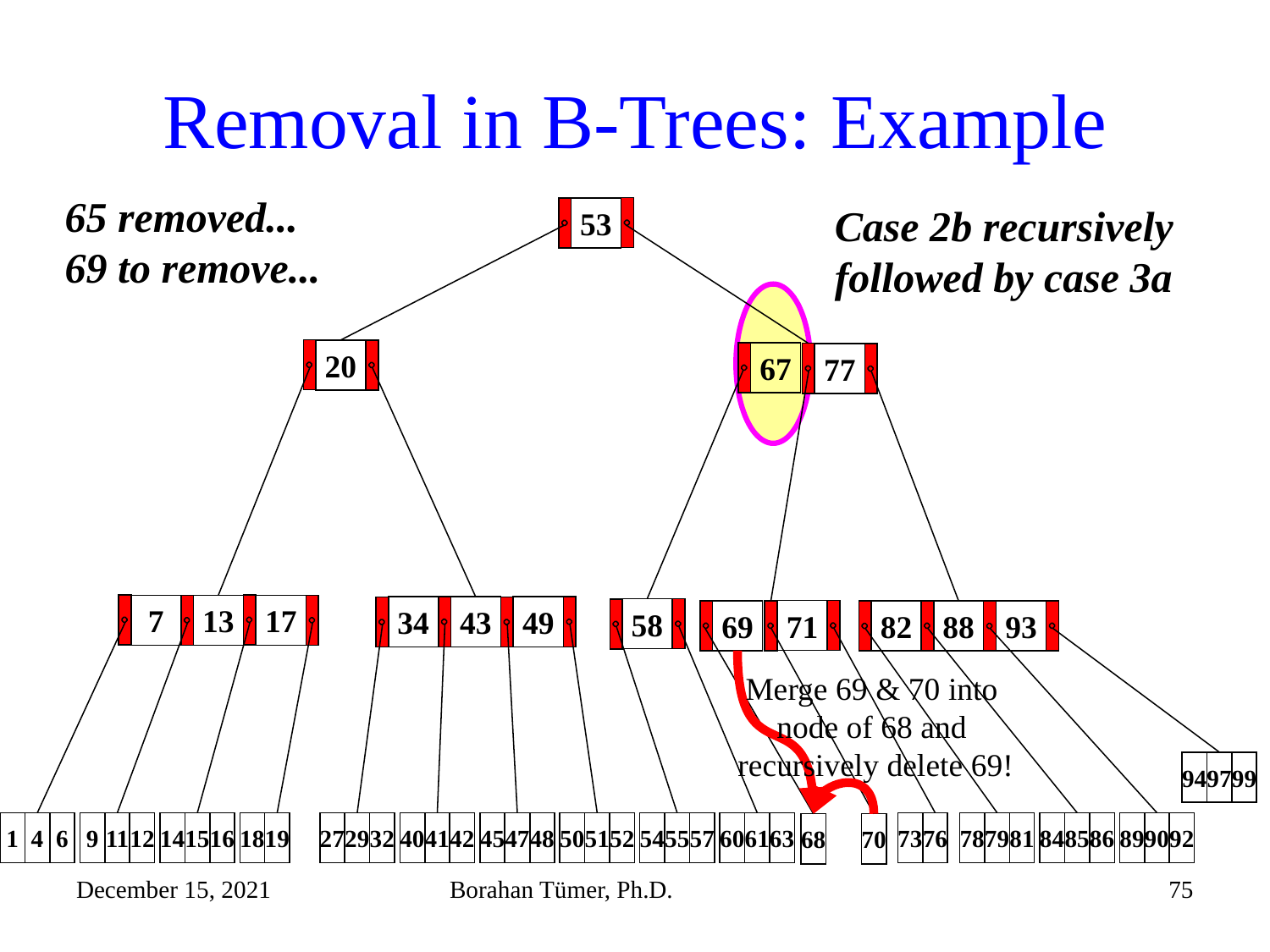

# Removal in B-Trees: Example
65 removed...
69 to remove...
Case 2b recursively
followed by case 3a

53

20

67

77

7

13
17

34

43
49

58

71

69

82

88
93

Merge 69 & 70 into
node of 68 and
recursively delete 69!
94
97
99
9
11
12
14
15
16
18
19
27
29
32
40
41
42
45
47
48
50
51
52
54
55
57
60
61
63
73
76
78
79
81
84
85
86
89
90
92
1
4
6
68
70
December 15, 2021
Borahan Tümer, Ph.D.
75